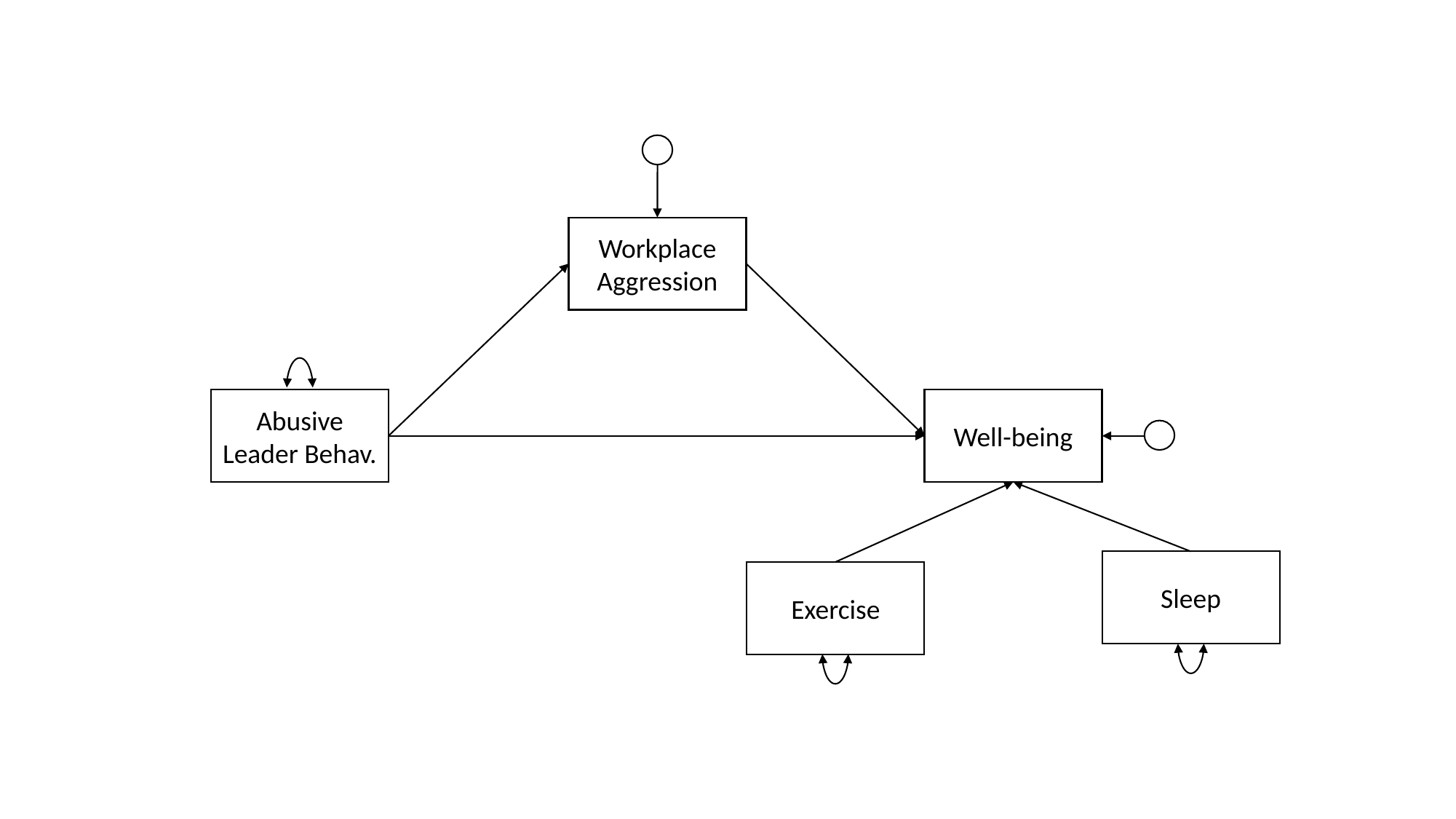

Workplace
Aggression

Abusive Leader Behav.
Well-being

Sleep
Exercise